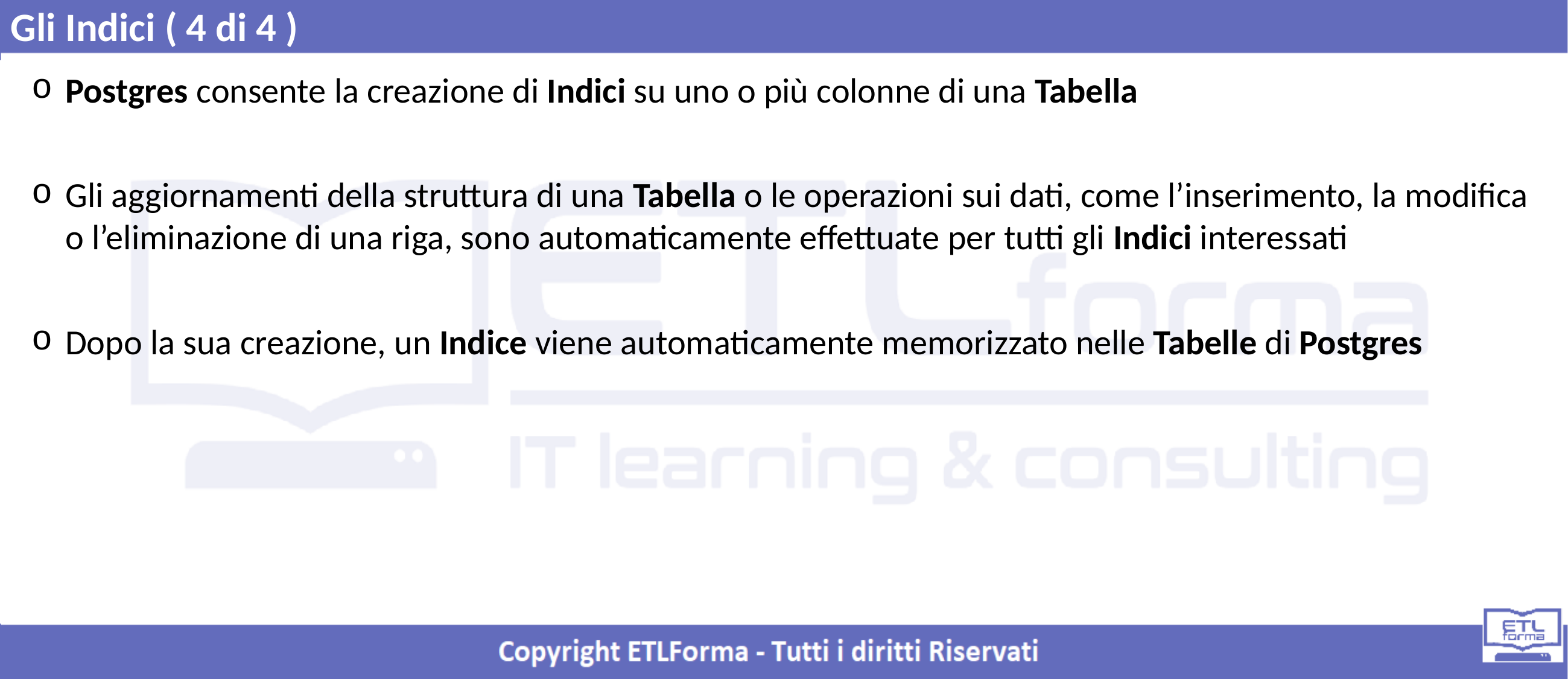

Gli Indici ( 4 di 4 )
Postgres consente la creazione di Indici su uno o più colonne di una Tabella

Gli aggiornamenti della struttura di una Tabella o le operazioni sui dati, come l’inserimento, la modifica o l’eliminazione di una riga, sono automaticamente effettuate per tutti gli Indici interessati

Dopo la sua creazione, un Indice viene automaticamente memorizzato nelle Tabelle di Postgres